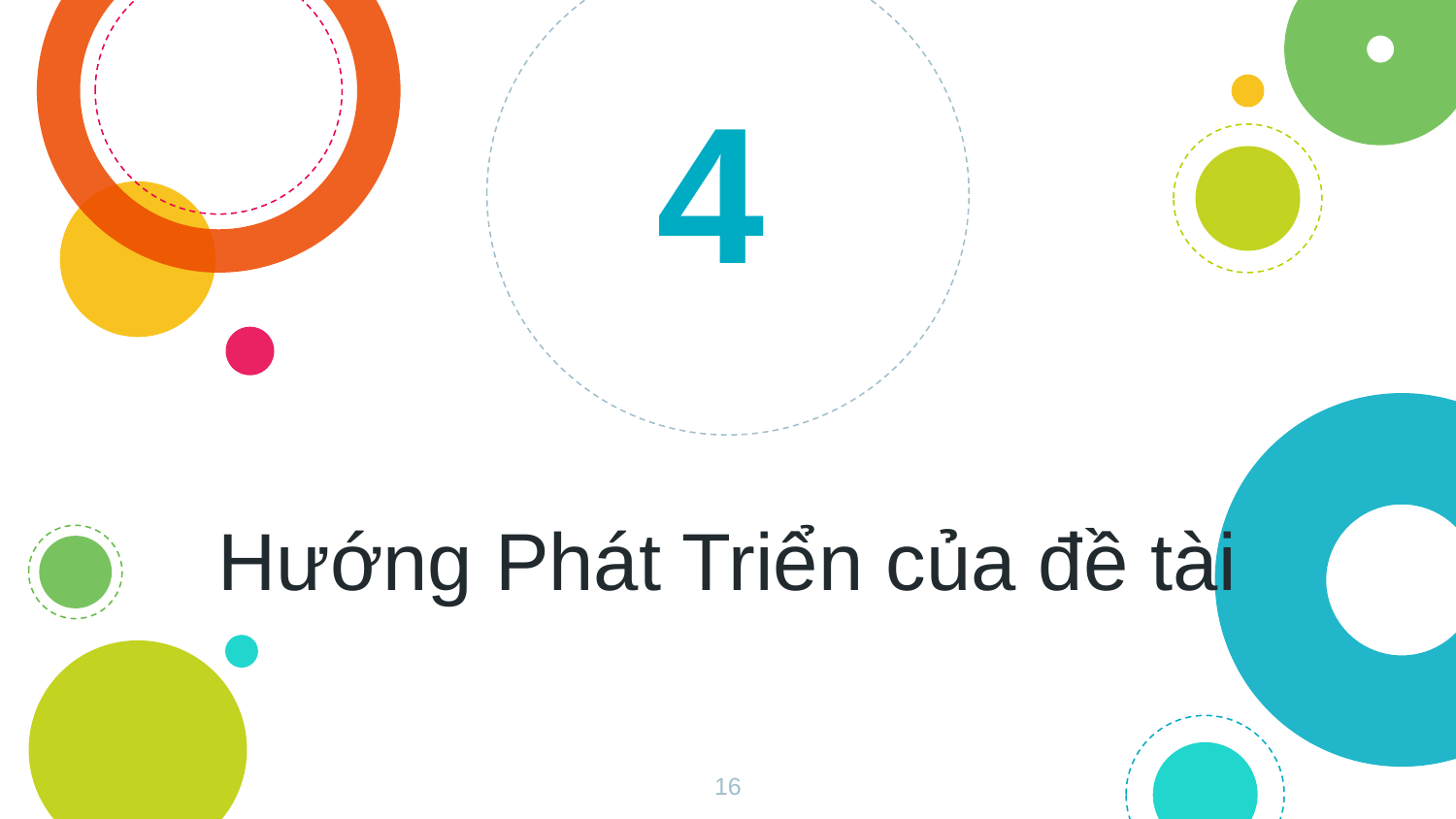

4
# Hướng Phát Triển của đề tài
16